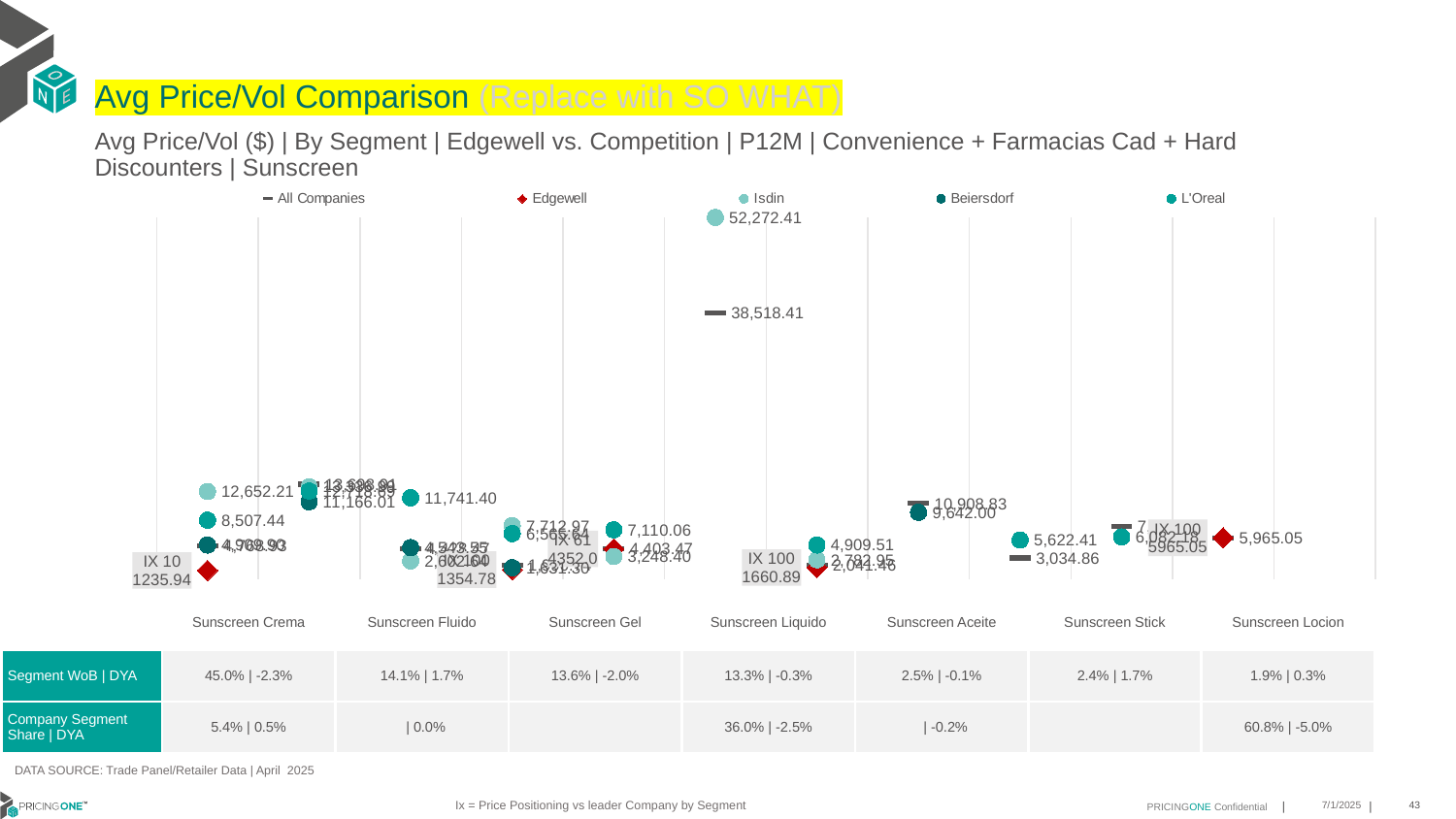

# Avg Price/Vol Comparison (Replace with SO WHAT)
Avg Price/Vol ($) | By Segment | Edgewell vs. Competition | P12M | Convenience + Farmacias Cad + Hard Discounters | Sunscreen

### Chart

| Category | All Companies | Edgewell | Isdin | Beiersdorf | L'Oreal |
|---|---|---|---|---|---|
| IX 10 | 4768.93 | 1235.94 | 12652.21 | 4909.9 | 8507.44 |
| IX 0 | 13698.91 | None | 13336.99 | 11166.01 | 12718.69 |
| None | 4428.47 | None | 2602.64 | 4543.55 | 11741.4 |
| IX 100 | 1990.74 | 1354.78 | 7712.97 | 1631.3 | 6565.64 |
| IX 61 | 4403.47 | 4352.0 | 3248.4 | None | 7110.06 |
| None | 38518.41 | None | 52272.41 | None | None |
| IX 100 | 2041.46 | 1660.89 | 2782.95 | None | 4909.51 |
| None | 10908.83 | None | None | 9642.0 | None |
| None | 3034.86 | None | None | None | 5622.41 |
| None | 7578.0 | None | None | None | 6082.18 |
| IX 100 | 5965.05 | 5965.05 | None | None | None |
| None | None | None | None | None | None |
|  | Sunscreen Crema | Sunscreen Fluido | Sunscreen Gel | Sunscreen Liquido | Sunscreen Aceite | Sunscreen Stick | Sunscreen Locion |
| --- | --- | --- | --- | --- | --- | --- | --- |
| Segment WoB | DYA | 45.0% | -2.3% | 14.1% | 1.7% | 13.6% | -2.0% | 13.3% | -0.3% | 2.5% | -0.1% | 2.4% | 1.7% | 1.9% | 0.3% |
| Company Segment Share | DYA | 5.4% | 0.5% | | 0.0% |  | 36.0% | -2.5% | | -0.2% |  | 60.8% | -5.0% |
DATA SOURCE: Trade Panel/Retailer Data | April  2025
Ix = Price Positioning vs leader Company by Segment
7/1/2025
43